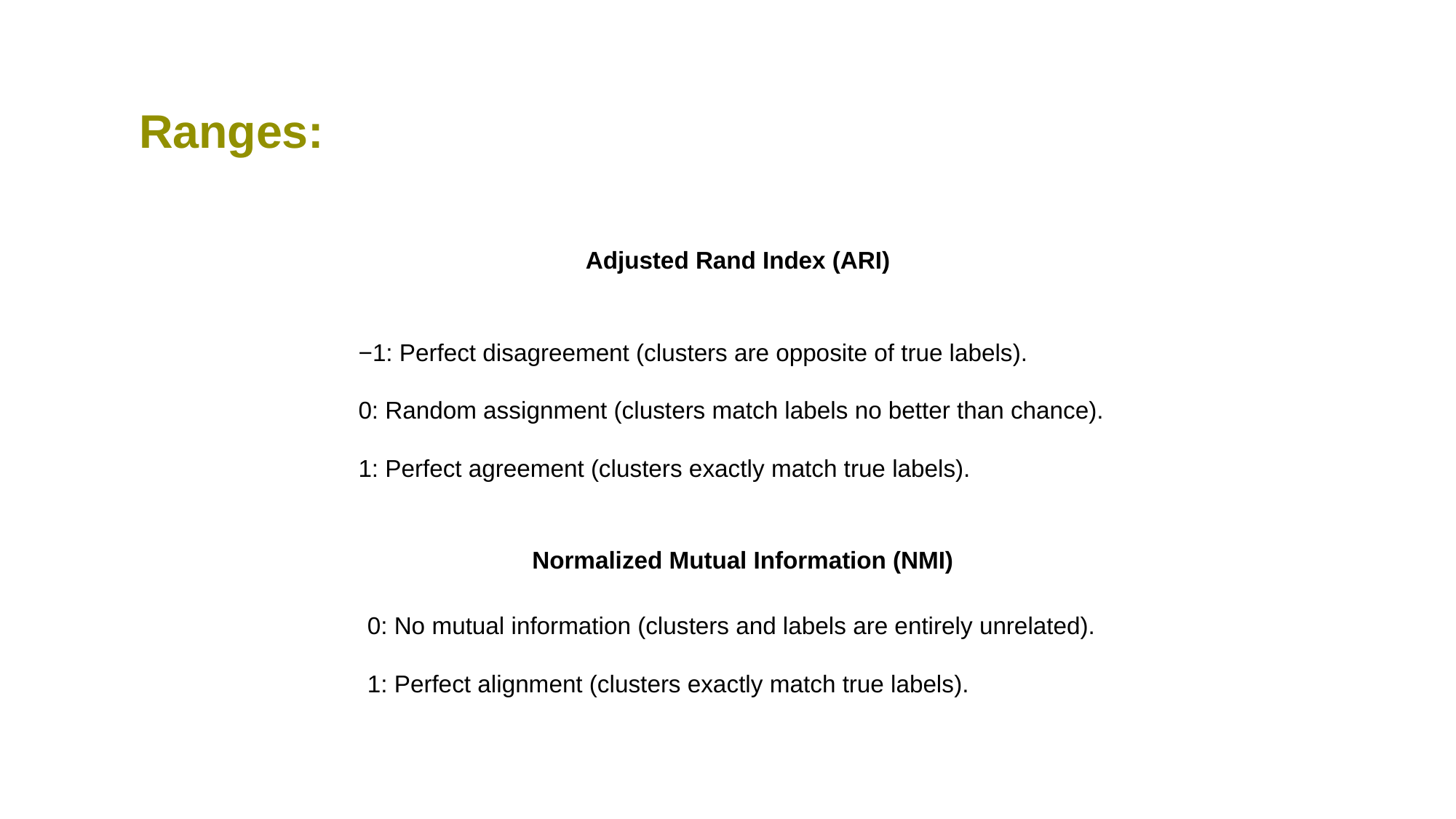

Ranges:
Adjusted Rand Index (ARI)
−1: Perfect disagreement (clusters are opposite of true labels).

0: Random assignment (clusters match labels no better than chance).

1: Perfect agreement (clusters exactly match true labels).
Normalized Mutual Information (NMI)
0: No mutual information (clusters and labels are entirely unrelated).

1: Perfect alignment (clusters exactly match true labels).